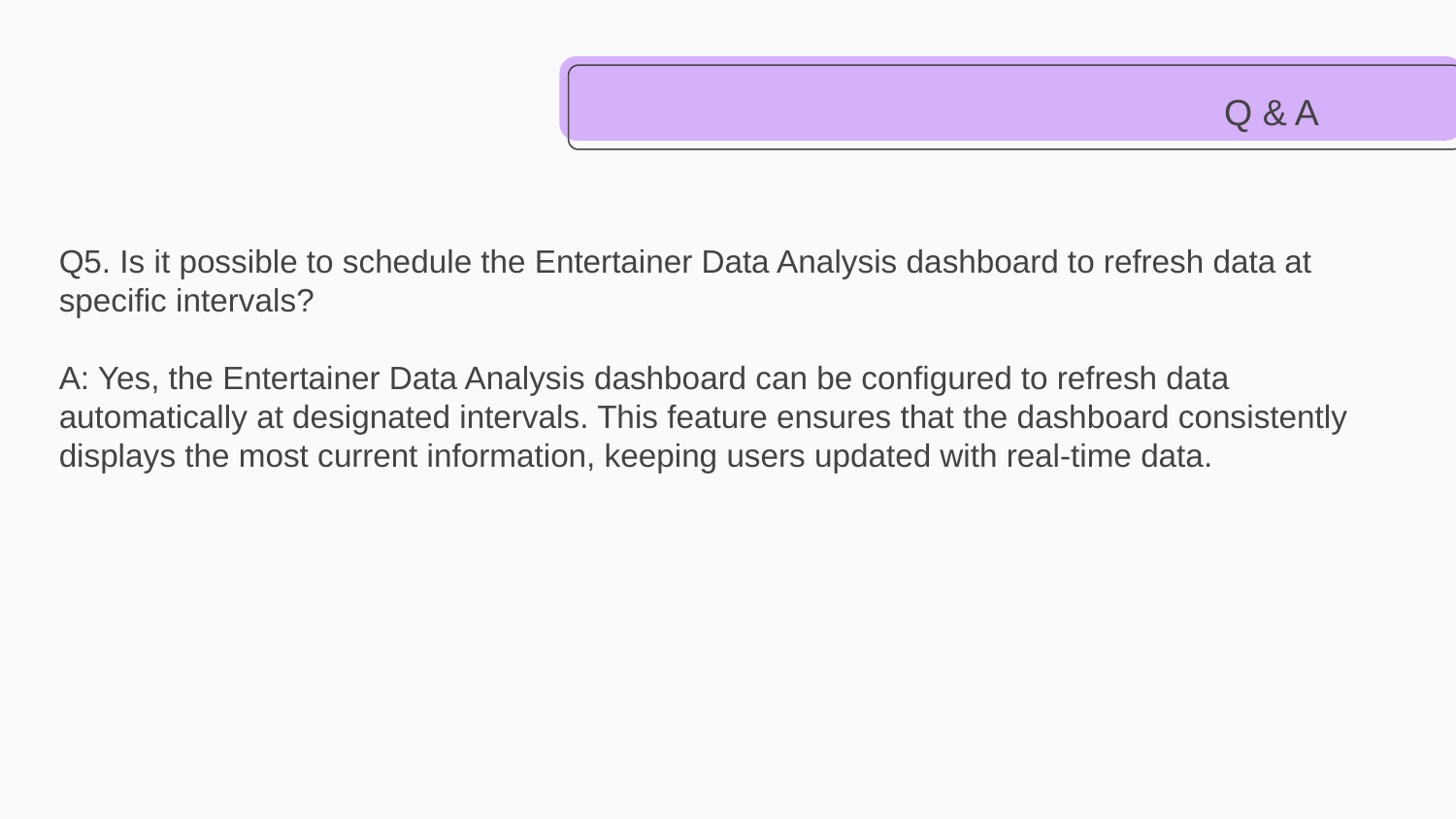

Q & A

Q5. Is it possible to schedule the Entertainer Data Analysis dashboard to refresh data at specific intervals?

A: Yes, the Entertainer Data Analysis dashboard can be configured to refresh data automatically at designated intervals. This feature ensures that the dashboard consistently displays the most current information, keeping users updated with real-time data.